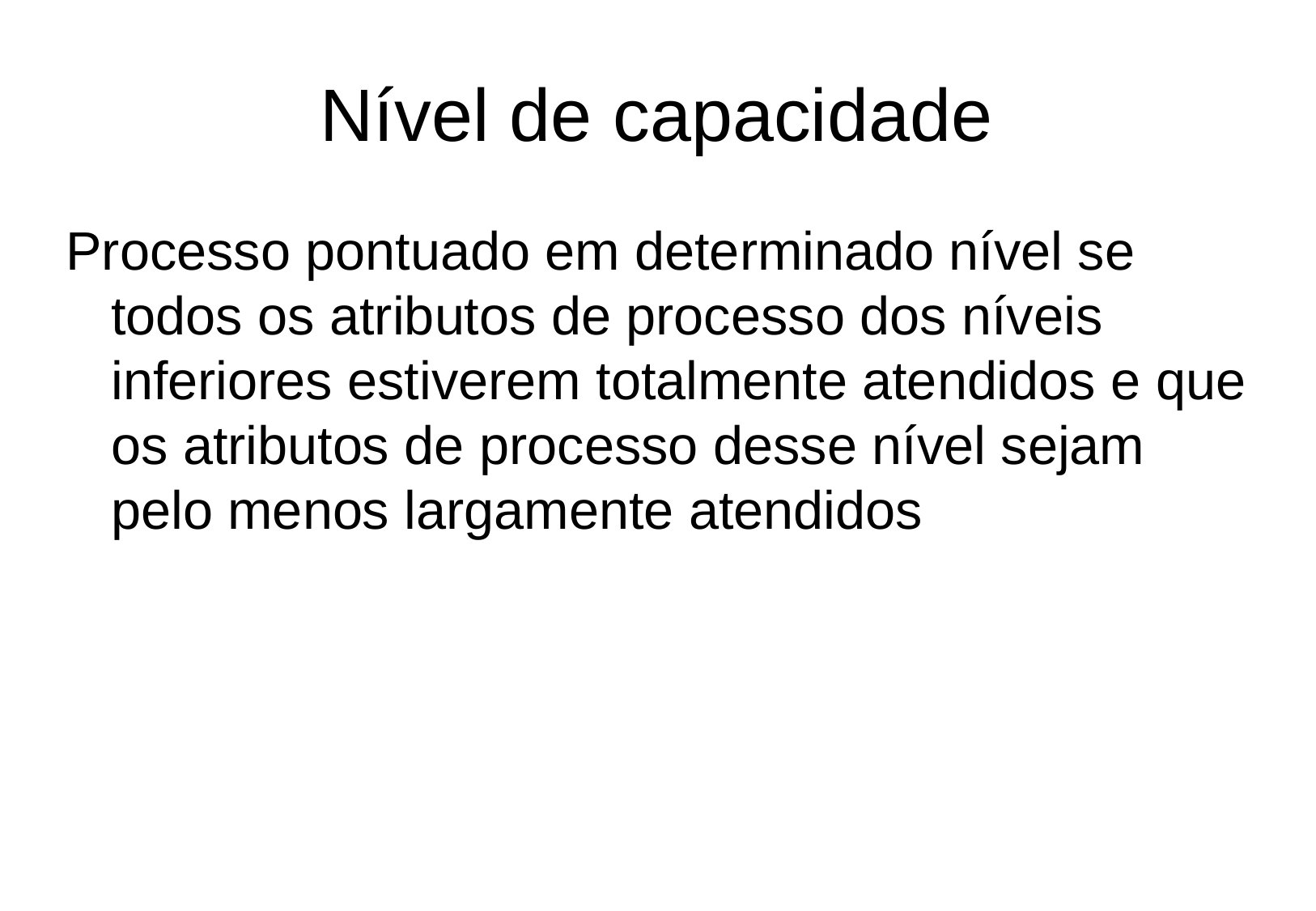

Nível de capacidade
Processo pontuado em determinado nível se todos os atributos de processo dos níveis inferiores estiverem totalmente atendidos e que os atributos de processo desse nível sejam pelo menos largamente atendidos